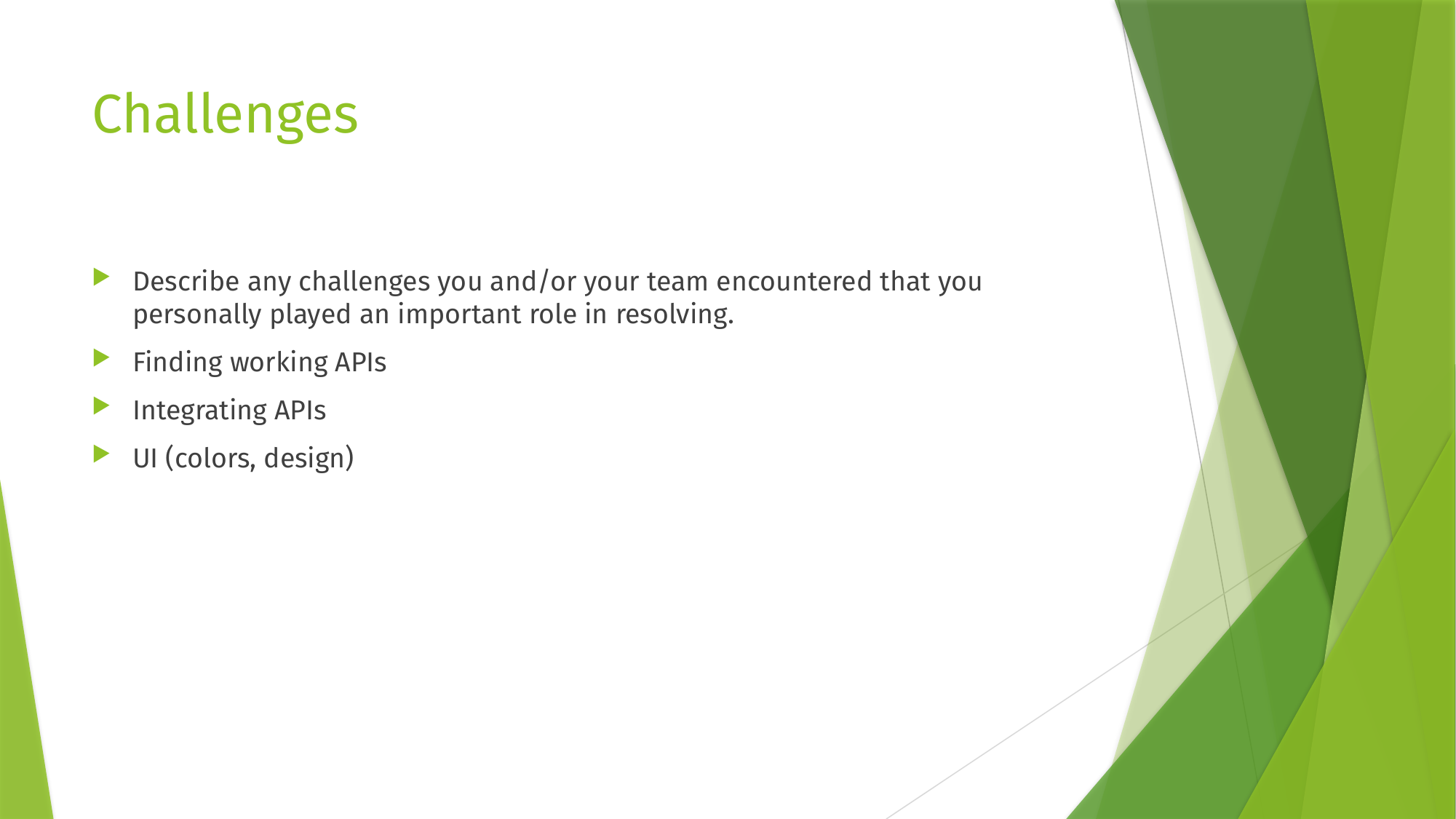

# Challenges
Describe any challenges you and/or your team encountered that you personally played an important role in resolving.
Finding working APIs
Integrating APIs
UI (colors, design)